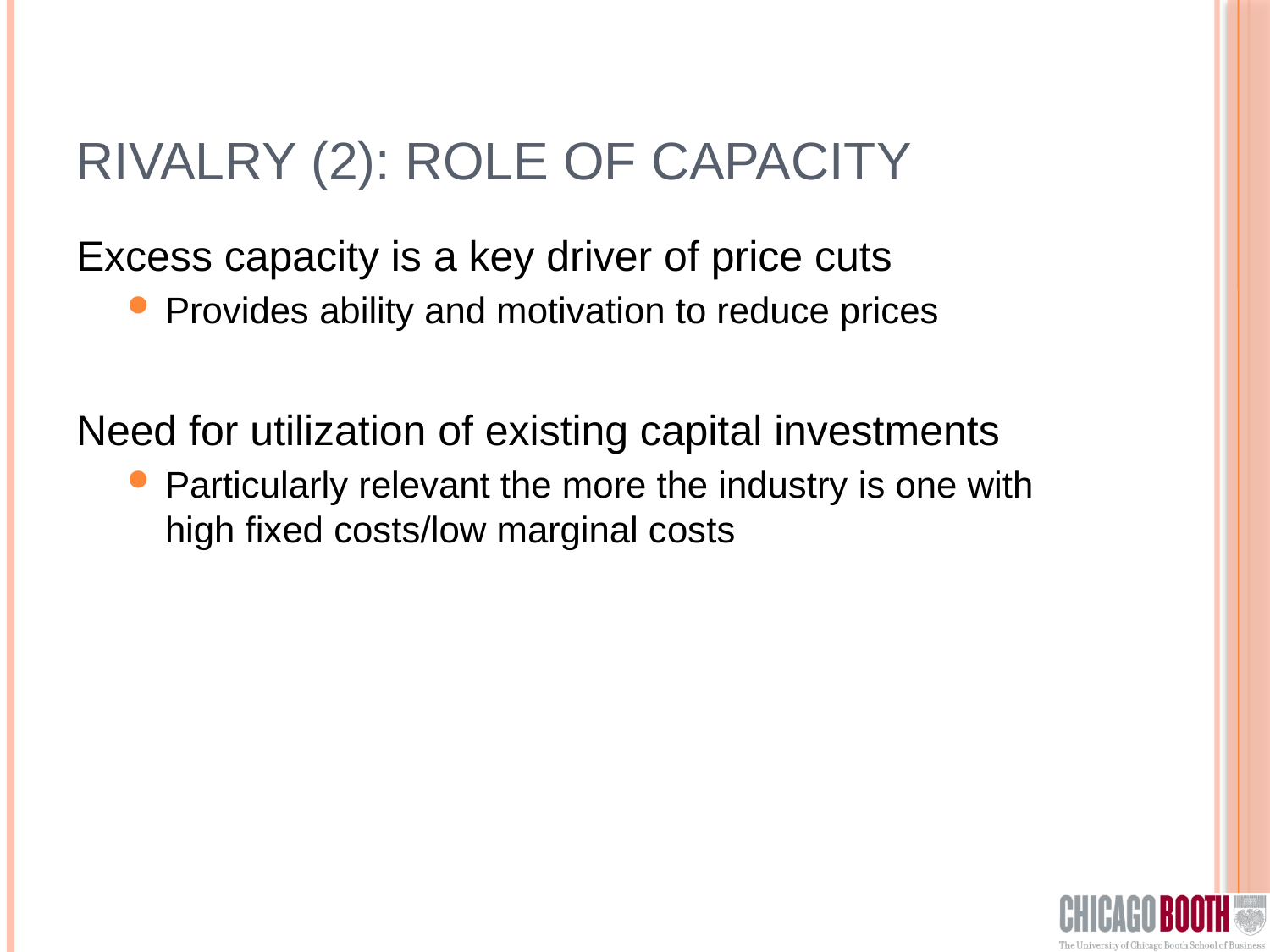

# Rivalry (2): Role of Capacity
Excess capacity is a key driver of price cuts
Provides ability and motivation to reduce prices

Need for utilization of existing capital investments
Particularly relevant the more the industry is one with high fixed costs/low marginal costs